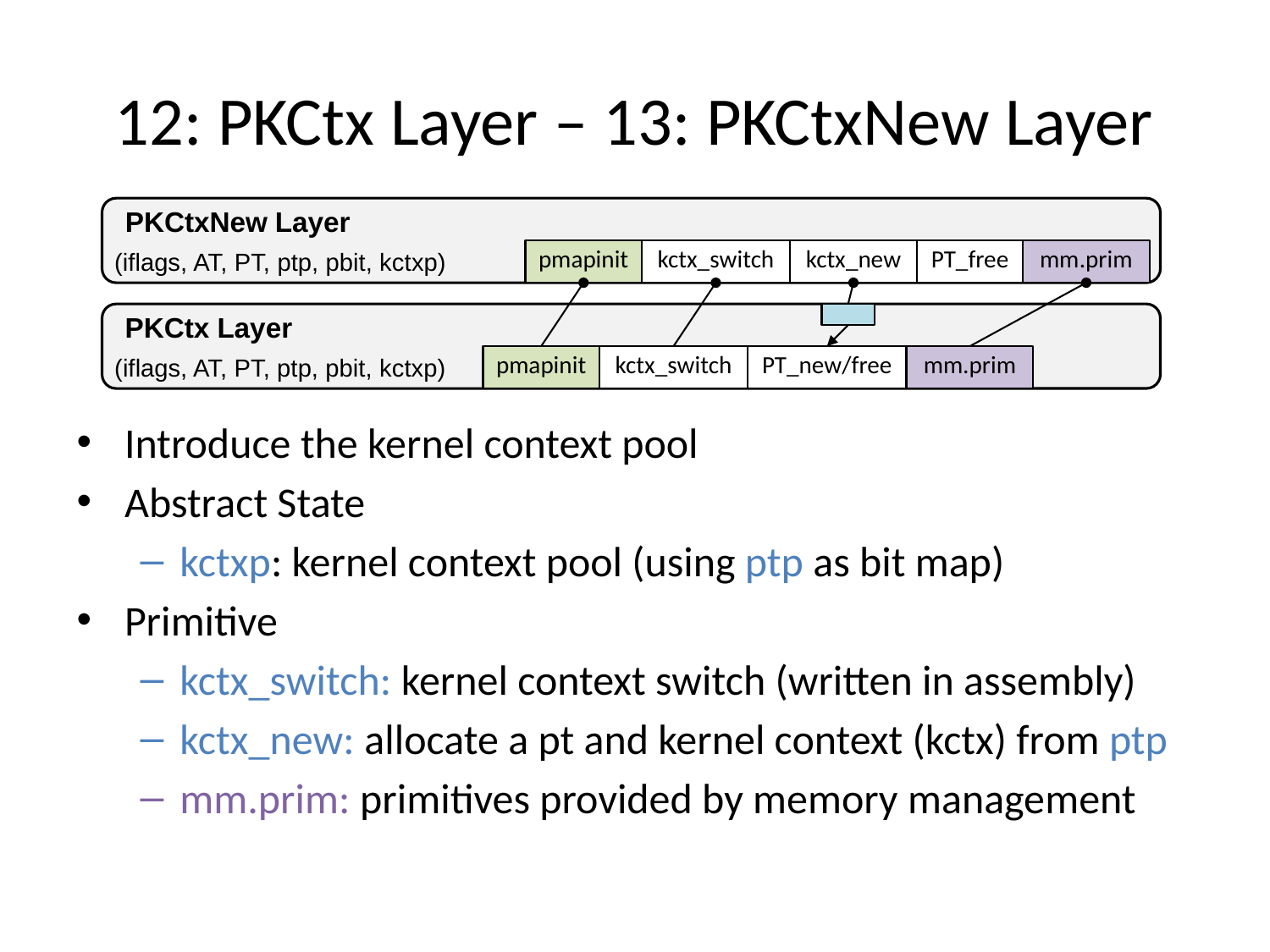

# 12: PKCtx Layer – 13: PKCtxNew Layer

PKCtxNew Layer
(iflags, AT, PT, ptp, pbit, kctxp)
pmapinit
kctx_switch
kctx_new
mm.prim
PT_free

PKCtx Layer

(iflags, AT, PT, ptp, pbit, kctxp)
pmapinit
mm.prim
kctx_switch
PT_new/free
Introduce the kernel context pool
Abstract State
kctxp: kernel context pool (using ptp as bit map)
Primitive
kctx_switch: kernel context switch (written in assembly)
kctx_new: allocate a pt and kernel context (kctx) from ptp
mm.prim: primitives provided by memory management